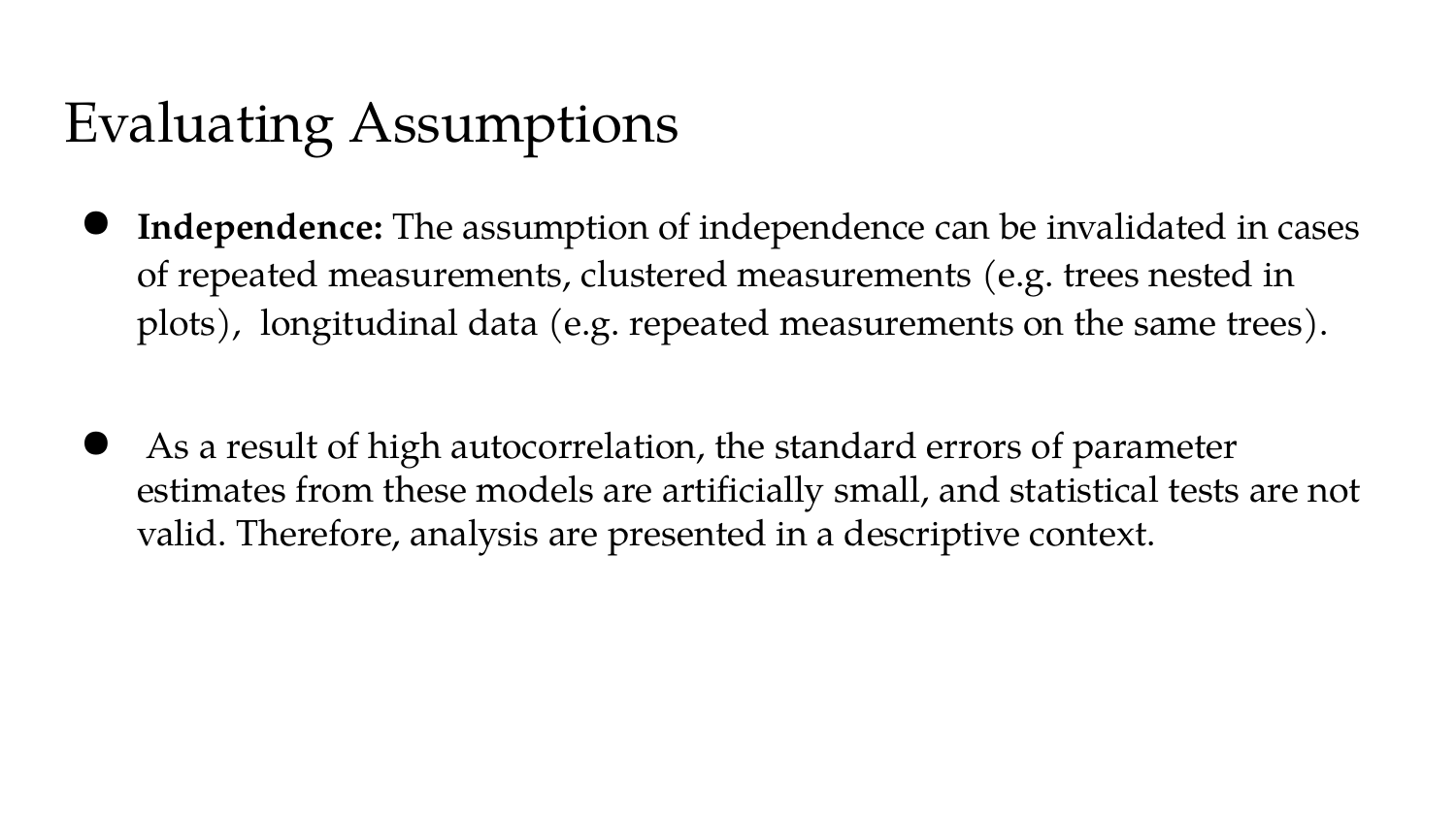

# Evaluating Assumptions
Independence: The assumption of independence can be invalidated in cases of repeated measurements, clustered measurements (e.g. trees nested in plots),  longitudinal data (e.g. repeated measurements on the same trees).

 As a result of high autocorrelation, the standard errors of parameter estimates from these models are artificially small, and statistical tests are not valid. Therefore, analysis are presented in a descriptive context.